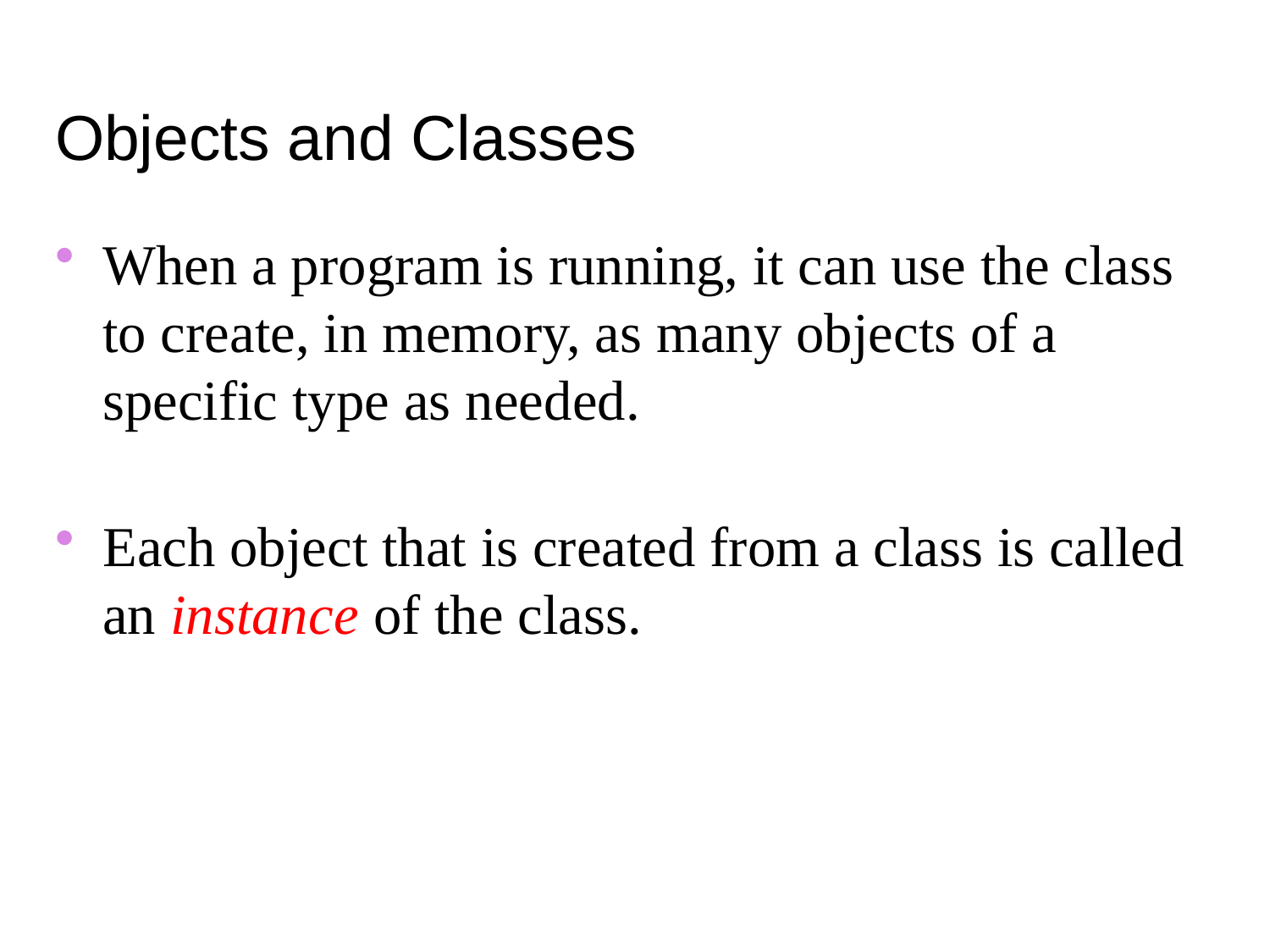

# Objects and Classes
When a program is running, it can use the class to create, in memory, as many objects of a specific type as needed.
Each object that is created from a class is called an instance of the class.